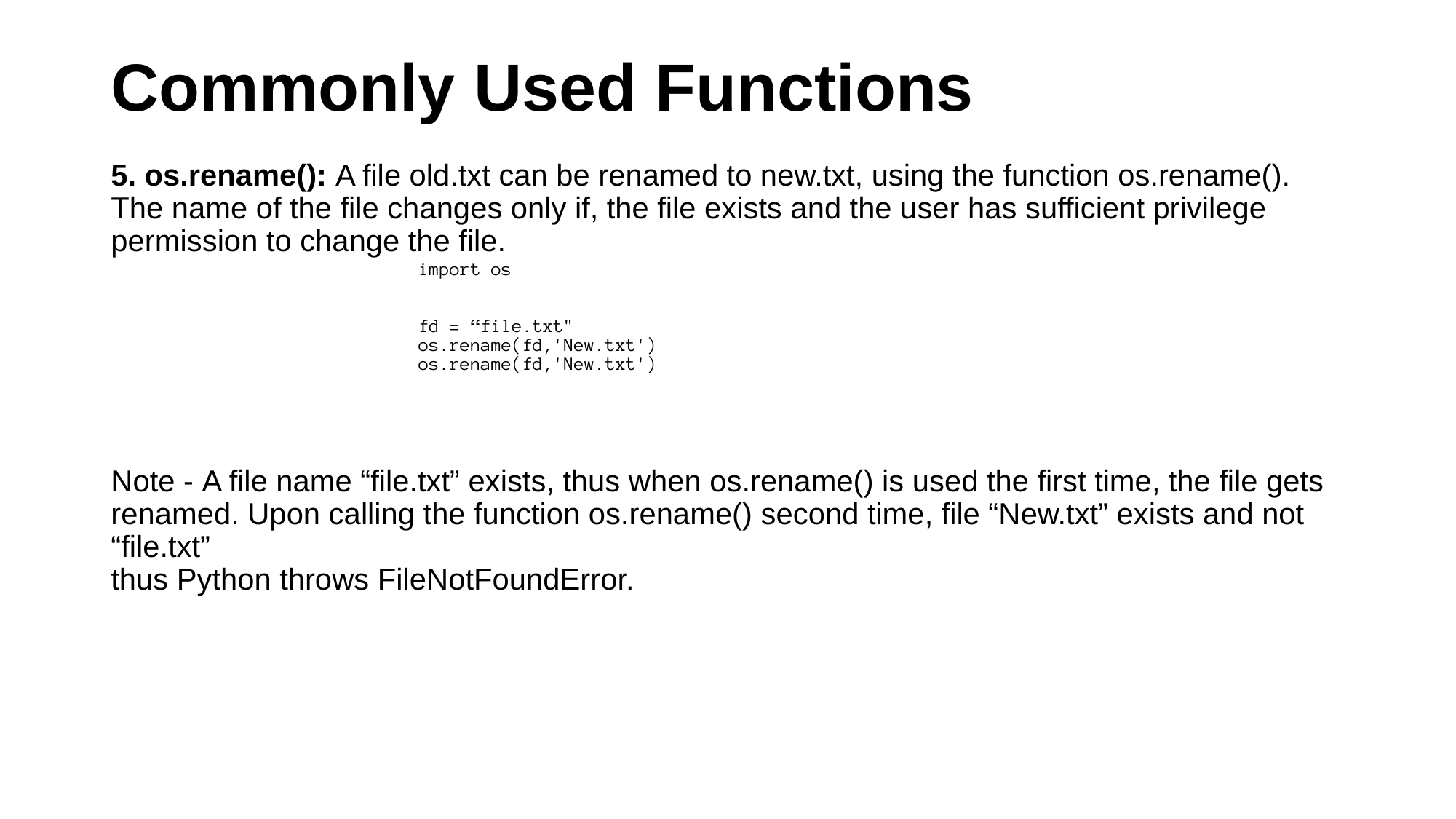

# Commonly Used Functions
5. os.rename(): A file old.txt can be renamed to new.txt, using the function os.rename(). The name of the file changes only if, the file exists and the user has sufficient privilege permission to change the file.

Note - A file name “file.txt” exists, thus when os.rename() is used the first time, the file gets renamed. Upon calling the function os.rename() second time, file “New.txt” exists and not “file.txt” 
thus Python throws FileNotFoundError.
| import os     fd = “file.txt" os.rename(fd,'New.txt') os.rename(fd,'New.txt') |
| --- |